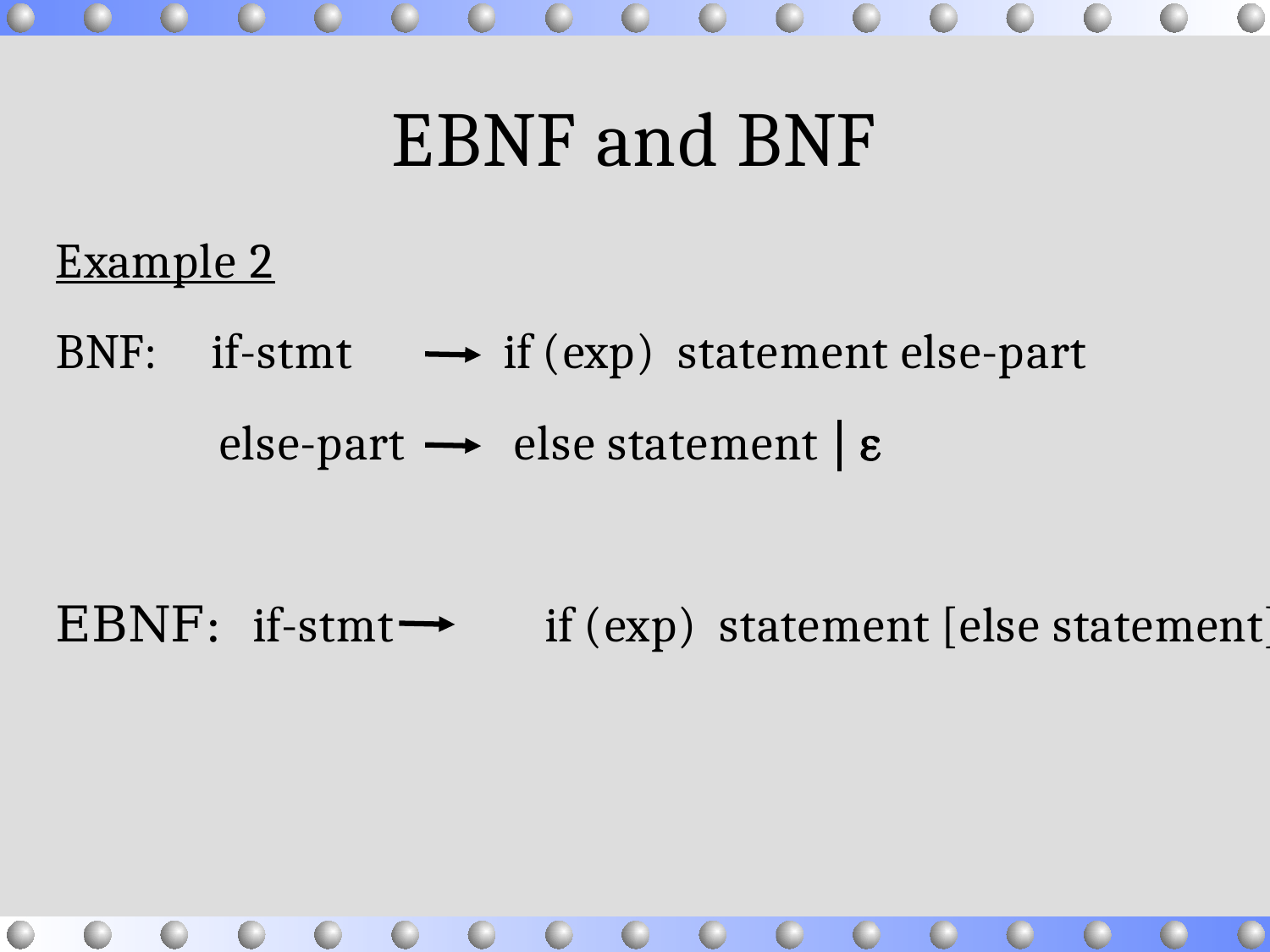

# EBNF and BNF
Example 2
BNF:     if-stmt              if (exp)  statement else-part
               else-part          else statement | ɛ

EBNF:  if-stmt              if (exp)  statement [else statement]